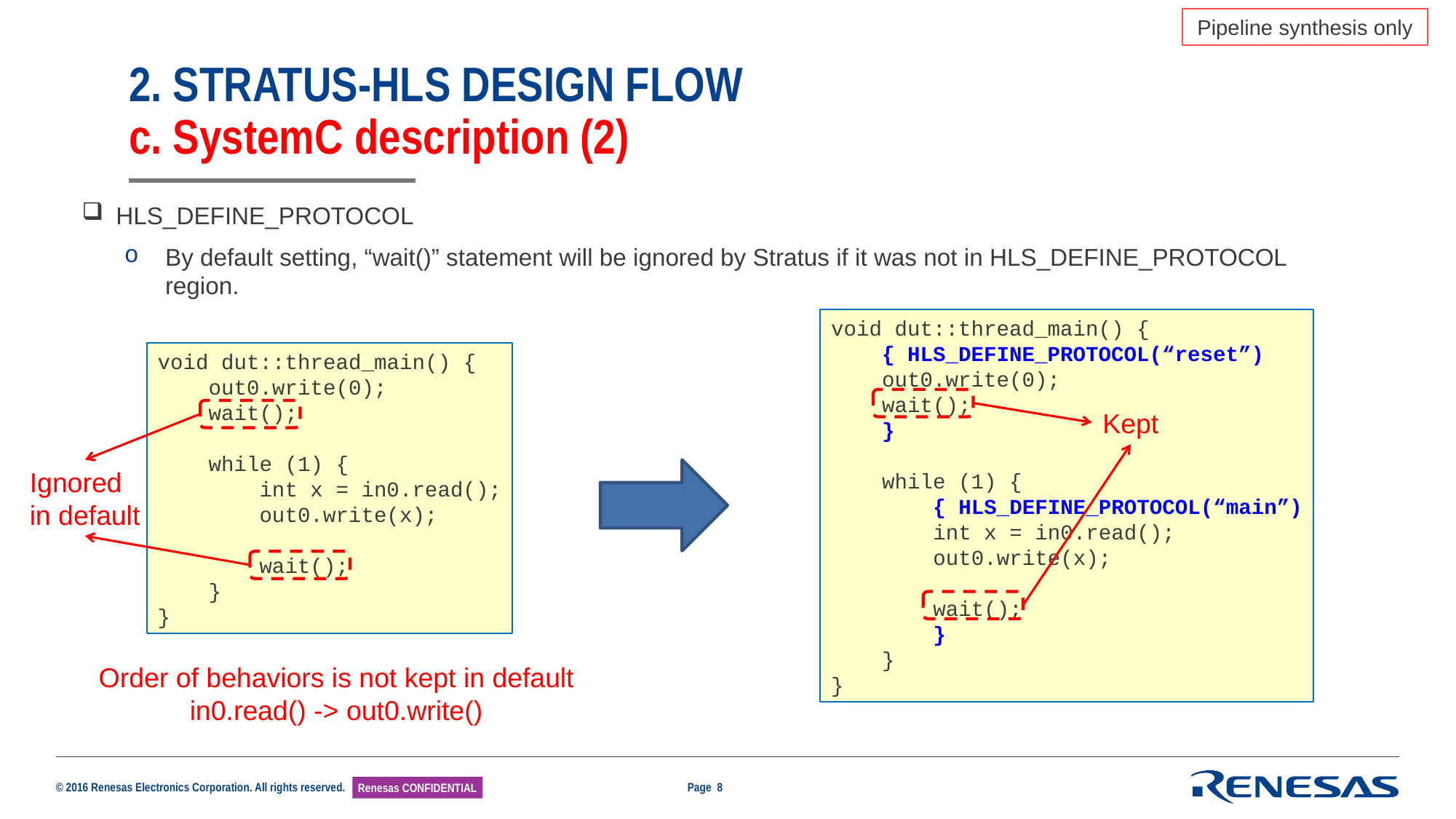

Pipeline synthesis only
# 2. STRATUS-HLS DESIGN FLOW c. SystemC description (2)
HLS_DEFINE_PROTOCOL
By default setting, “wait()” statement will be ignored by Stratus if it was not in HLS_DEFINE_PROTOCOL region.
void dut::thread_main() {
    { HLS_DEFINE_PROTOCOL(“reset”)
    out0.write(0);
    wait();
    }

    while (1) {
        { HLS_DEFINE_PROTOCOL(“main”)
        int x = in0.read();
        out0.write(x);

        wait();
        }
    }
}
void dut::thread_main() {
    out0.write(0);
    wait();

    while (1) {
        int x = in0.read();
        out0.write(x);

        wait();
    }
}

Kept
Ignored
in default

Order of behaviors is not kept in default
in0.read() -> out0.write()
Page  8